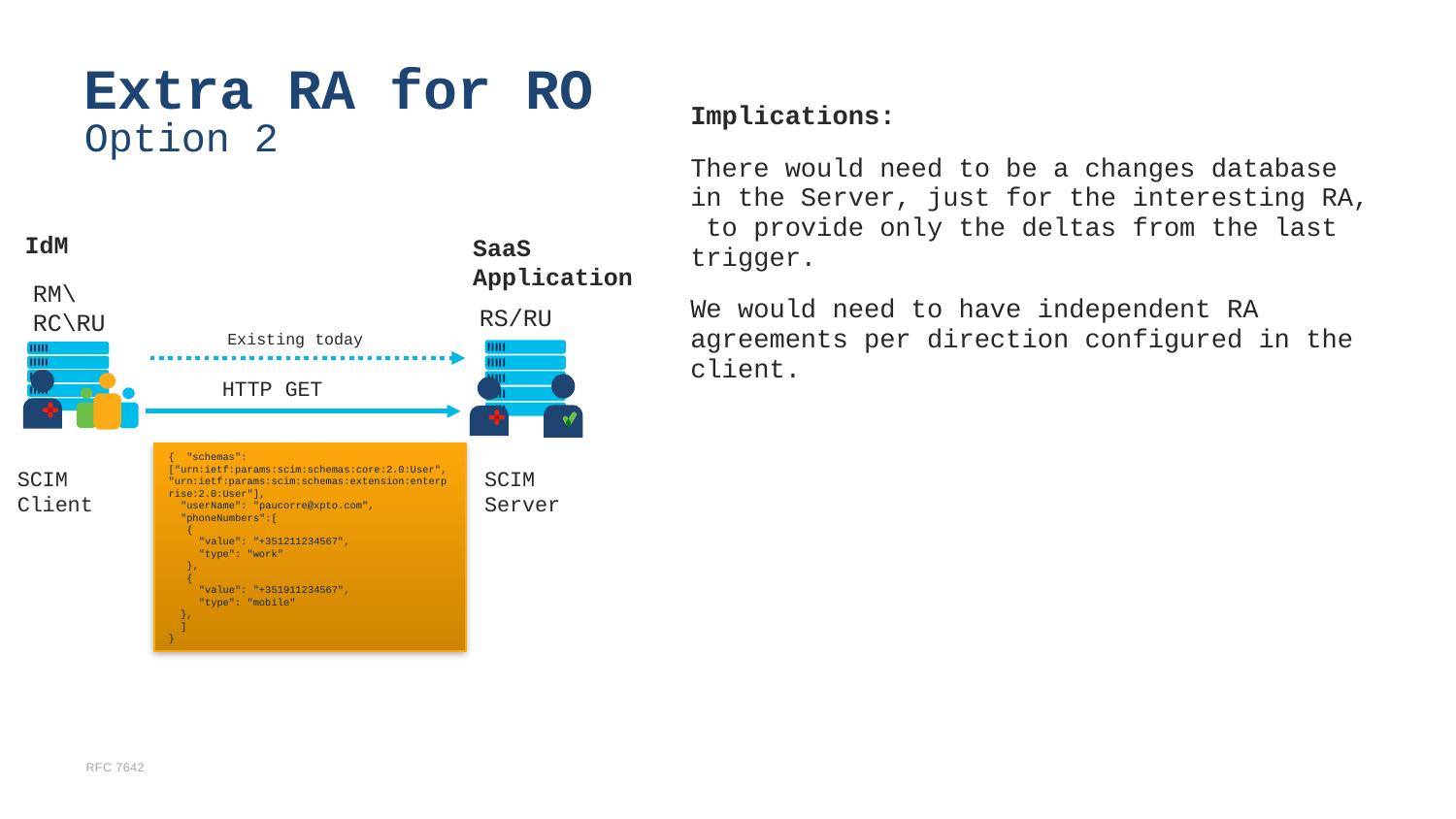

# Extra RA for RO Option 2
Implications:
There would need to be a changes database in the Server, just for the interesting RA,  to provide only the deltas from the last trigger.
We would need to have independent RA agreements per direction configured in the client.

IdM
SaaS
Application
RM\RC\RU
RS/RU
Existing today

HTTP GET

{  "schemas":["urn:ietf:params:scim:schemas:core:2.0:User", "urn:ietf:params:scim:schemas:extension:enterprise:2.0:User"],
  "userName": "paucorre@xpto.com",
  "phoneNumbers":[
   {
     "value": "+351211234567",
     "type": "work"
   },
   {
     "value": "+351911234567",
     "type": "mobile"
  },
  ]
}
SCIM Client
SCIM Server